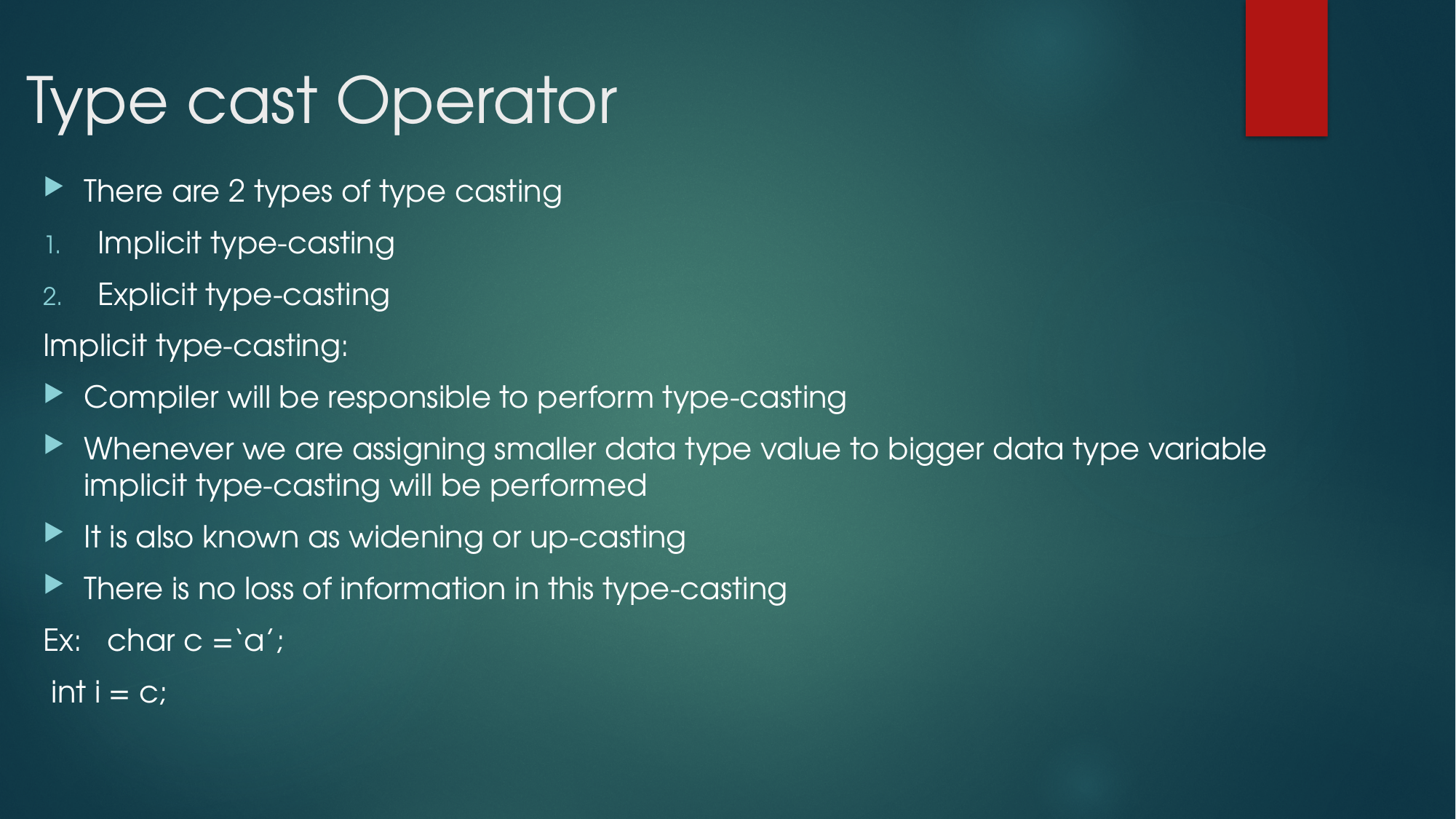

# Type cast Operator
There are 2 types of type casting
Implicit type-casting
Explicit type-casting
Implicit type-casting:
Compiler will be responsible to perform type-casting
Whenever we are assigning smaller data type value to bigger data type variable implicit type-casting will be performed
It is also known as widening or up-casting
There is no loss of information in this type-casting
Ex:   char c =‘a’;
 int i = c;